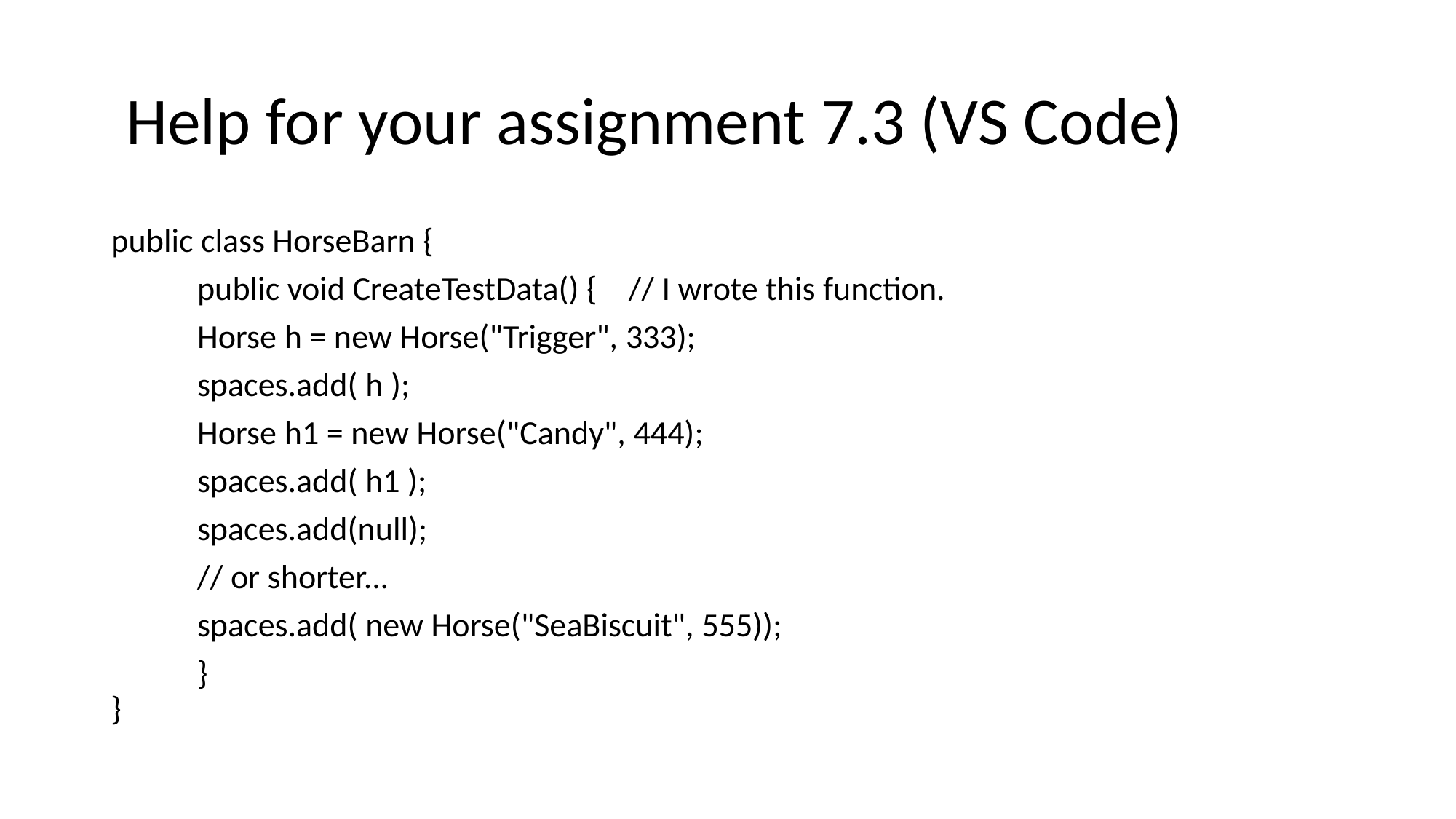

# Help for your assignment 7.3 (VS Code)
public class HorseBarn {
	public void CreateTestData() {	// I wrote this function.
        		Horse h = new Horse("Trigger", 333);
        		spaces.add( h );
        		Horse h1 = new Horse("Candy", 444);
        		spaces.add( h1 );
        		spaces.add(null);
        		// or shorter...
        		spaces.add( new Horse("SeaBiscuit", 555));
	}
}